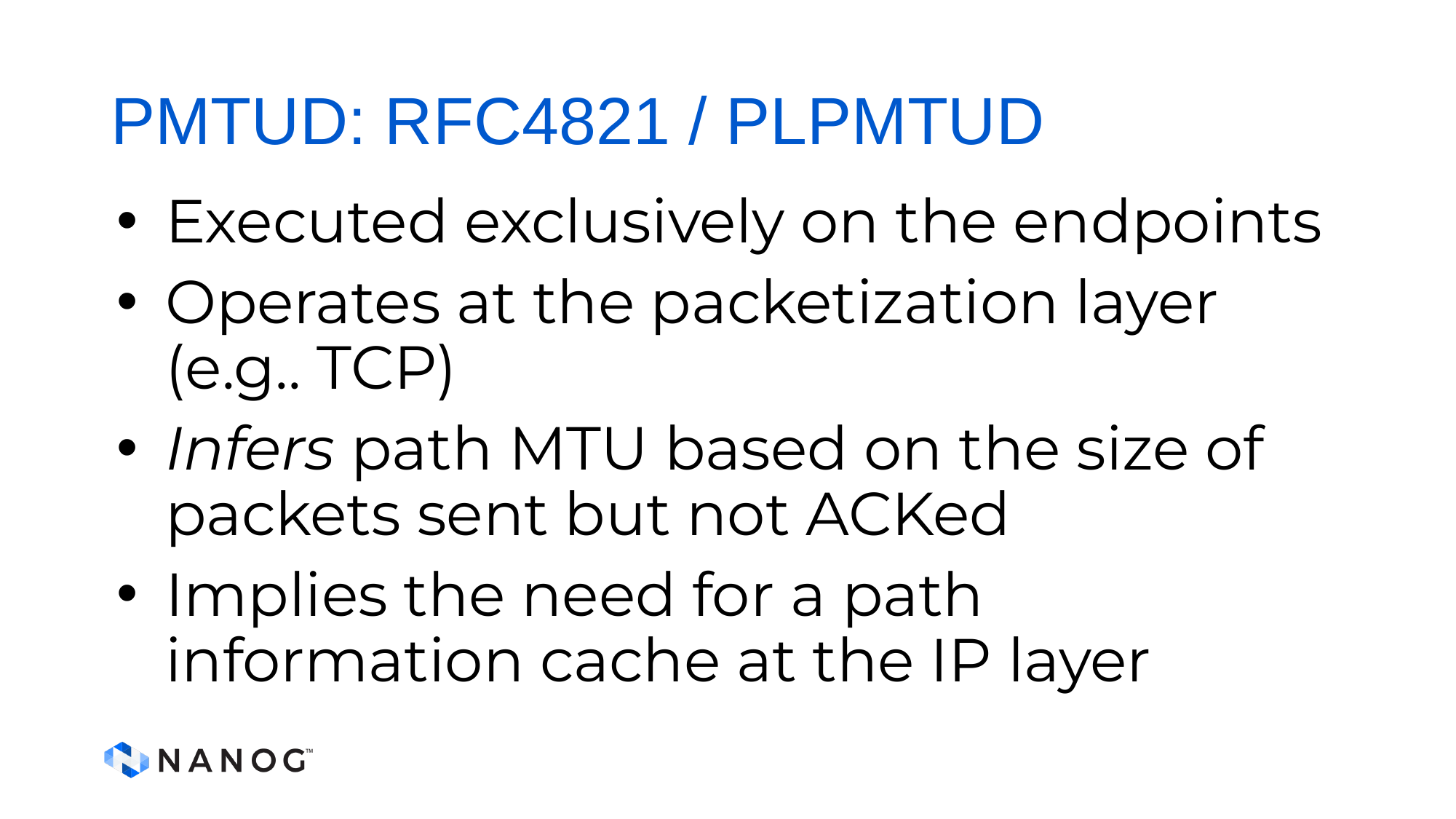

# PMTUD: RFC4821 / PLPMTUD
Executed exclusively on the endpoints
Operates at the packetization layer (e.g.. TCP)
Infers path MTU based on the size of packets sent but not ACKed
Implies the need for a path information cache at the IP layer